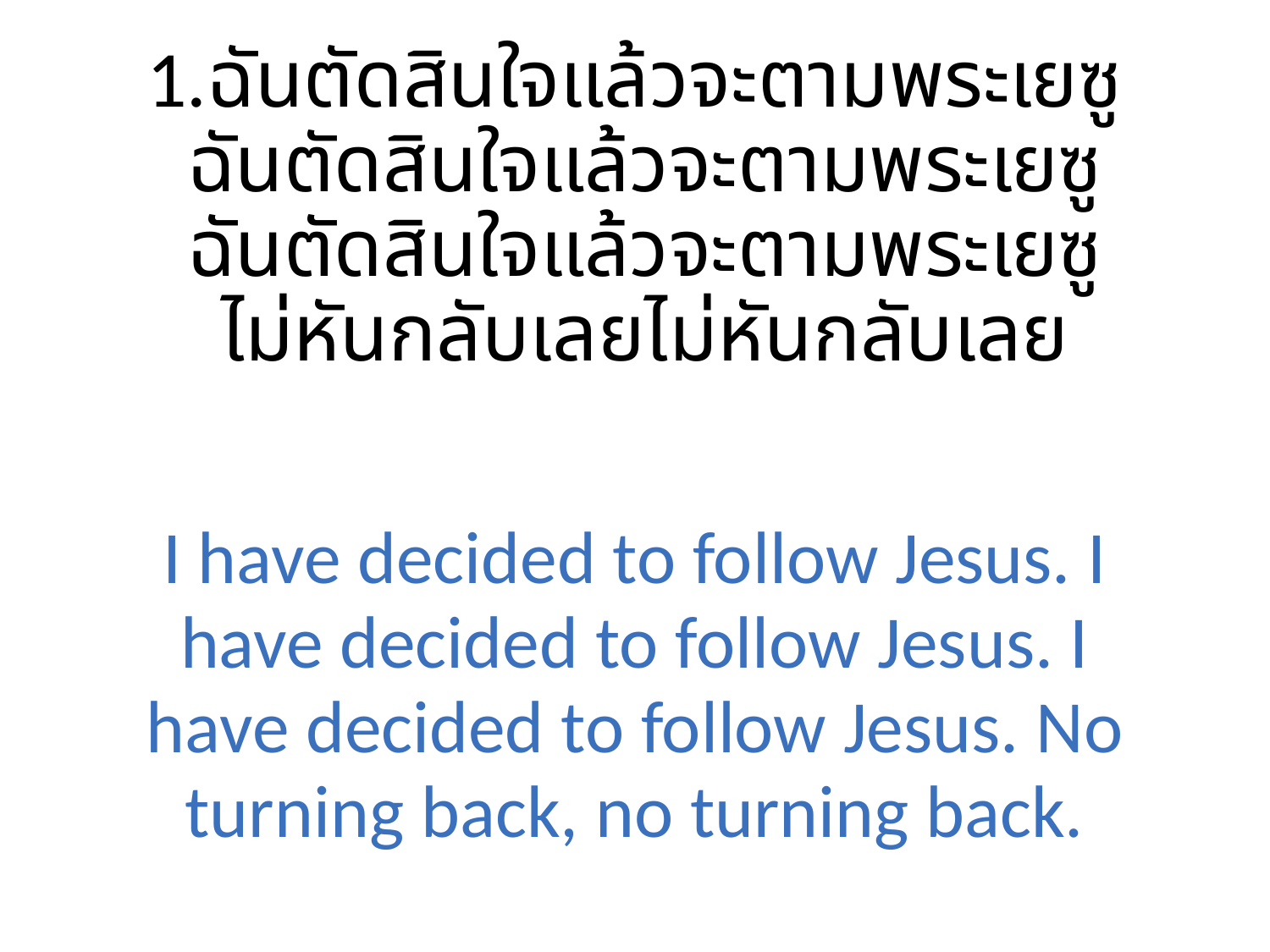

1.ฉันตัดสินใจแล้วจะตามพระเยซู
 ฉันตัดสินใจแล้วจะตามพระเยซู
 ฉันตัดสินใจแล้วจะตามพระเยซู
 ไม่หันกลับเลยไม่หันกลับเลย
I have decided to follow Jesus. I have decided to follow Jesus. I have decided to follow Jesus. No turning back, no turning back.